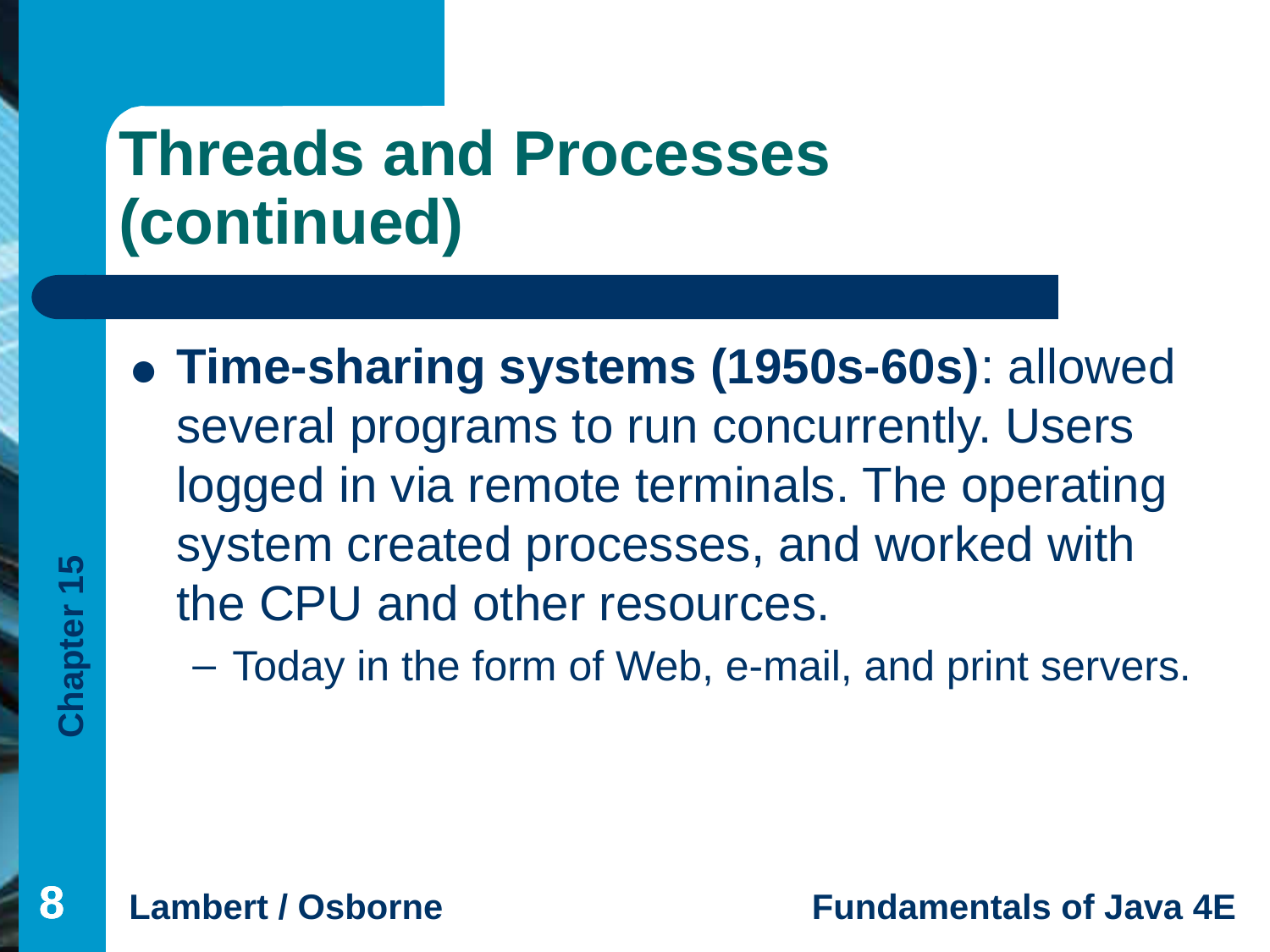

# Threads and Processes (continued)
Time-sharing systems (1950s-60s): allowed several programs to run concurrently. Users logged in via remote terminals. The operating system created processes, and worked with the CPU and other resources.
Today in the form of Web, e-mail, and print servers.
8
8
8